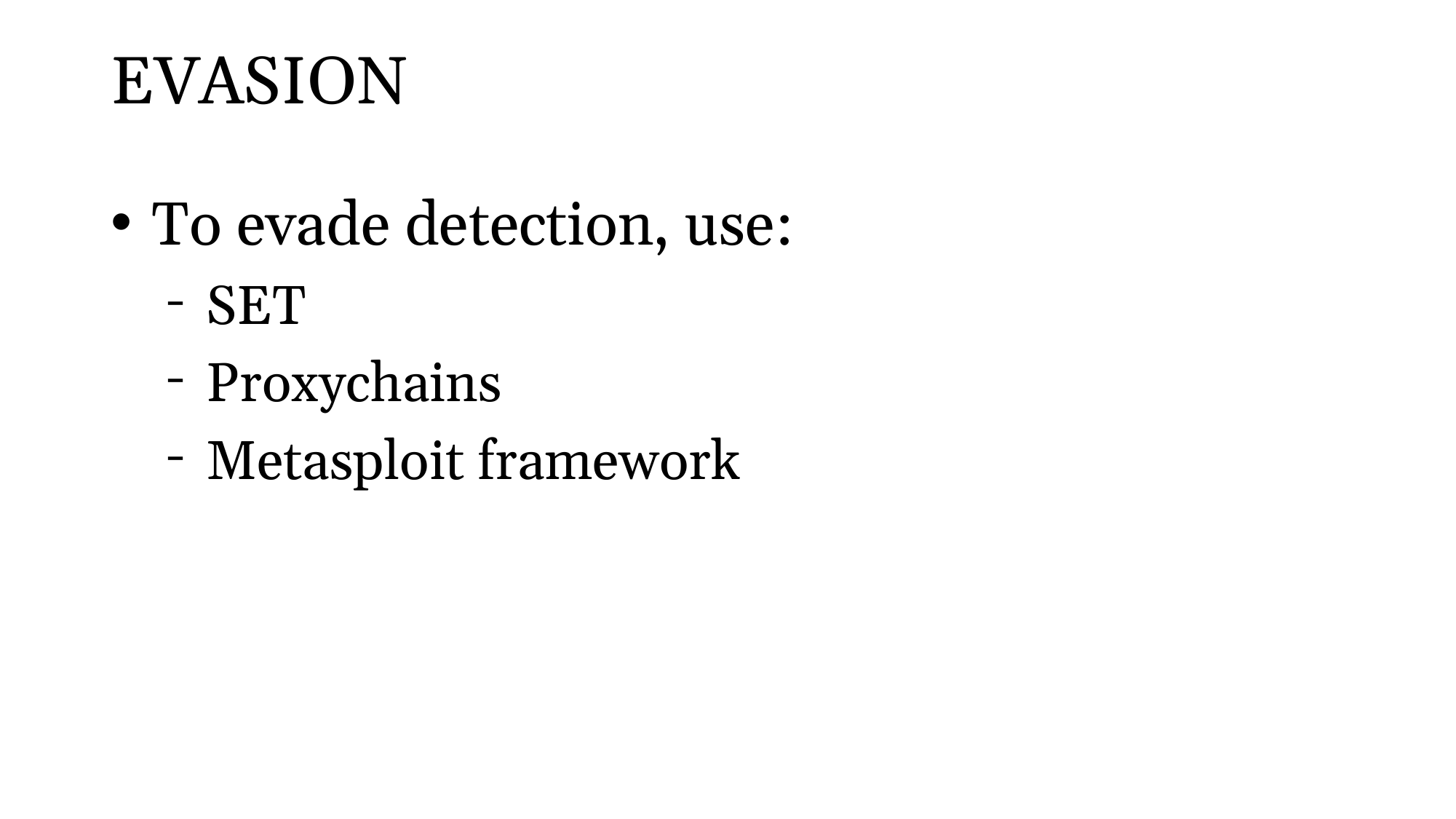

# EVASION
To evade detection, use:
SET
Proxychains
Metasploit framework